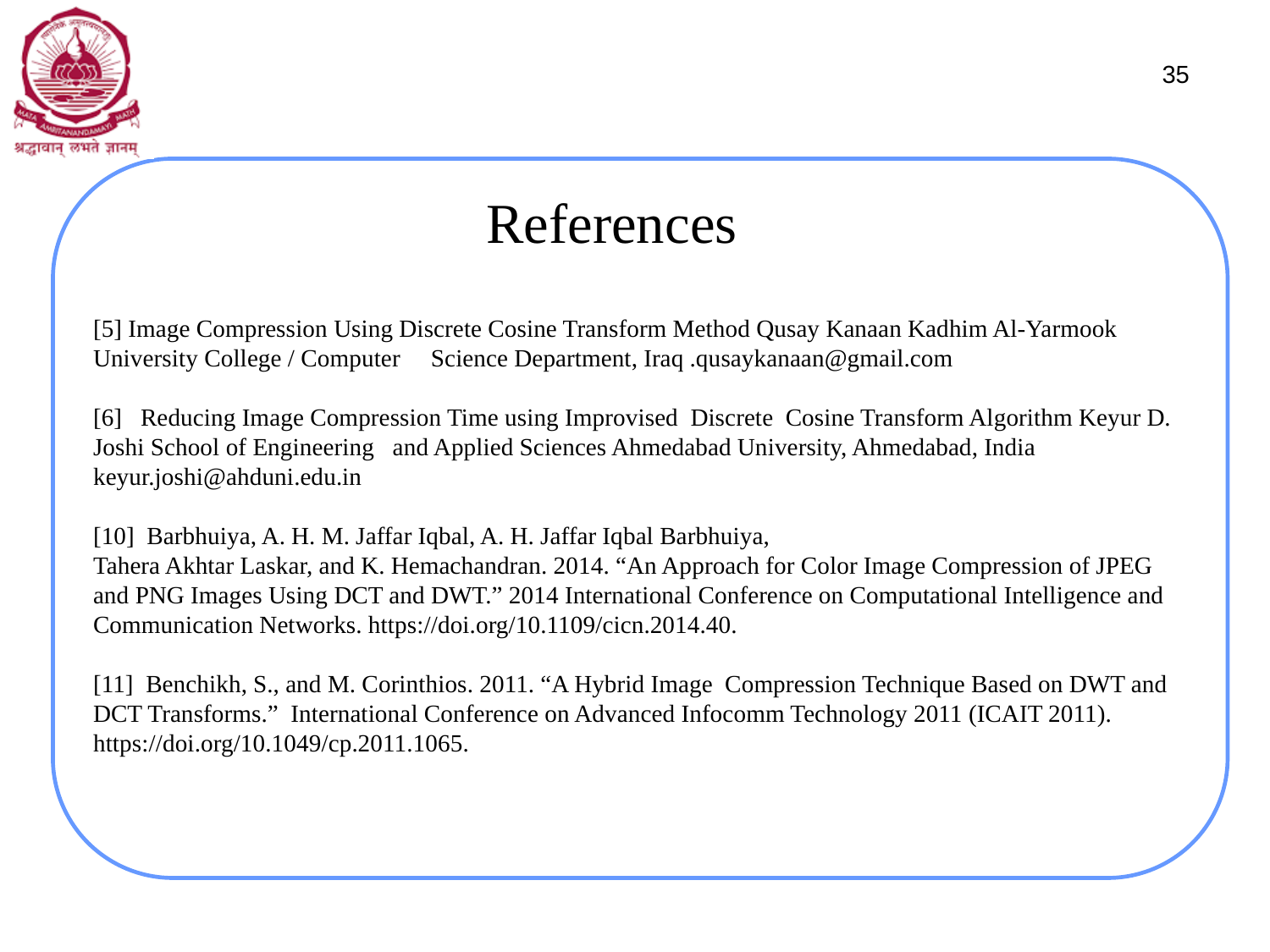

35
# References

[5] Image Compression Using Discrete Cosine Transform Method Qusay Kanaan Kadhim Al-Yarmook University College / Computer     Science Department, Iraq .qusaykanaan@gmail.com

[6]   Reducing Image Compression Time using Improvised  Discrete  Cosine Transform Algorithm Keyur D. Joshi School of Engineering   and Applied Sciences Ahmedabad University, Ahmedabad, India keyur.joshi@ahduni.edu.in

[10]  Barbhuiya, A. H. M. Jaffar Iqbal, A. H. Jaffar Iqbal Barbhuiya,
Tahera Akhtar Laskar, and K. Hemachandran. 2014. “An Approach for Color Image Compression of JPEG and PNG Images Using DCT and DWT.” 2014 International Conference on Computational Intelligence and Communication Networks. https://doi.org/10.1109/cicn.2014.40.

[11]  Benchikh, S., and M. Corinthios. 2011. “A Hybrid Image  Compression Technique Based on DWT and DCT Transforms.”  International Conference on Advanced Infocomm Technology 2011 (ICAIT 2011). https://doi.org/10.1049/cp.2011.1065.